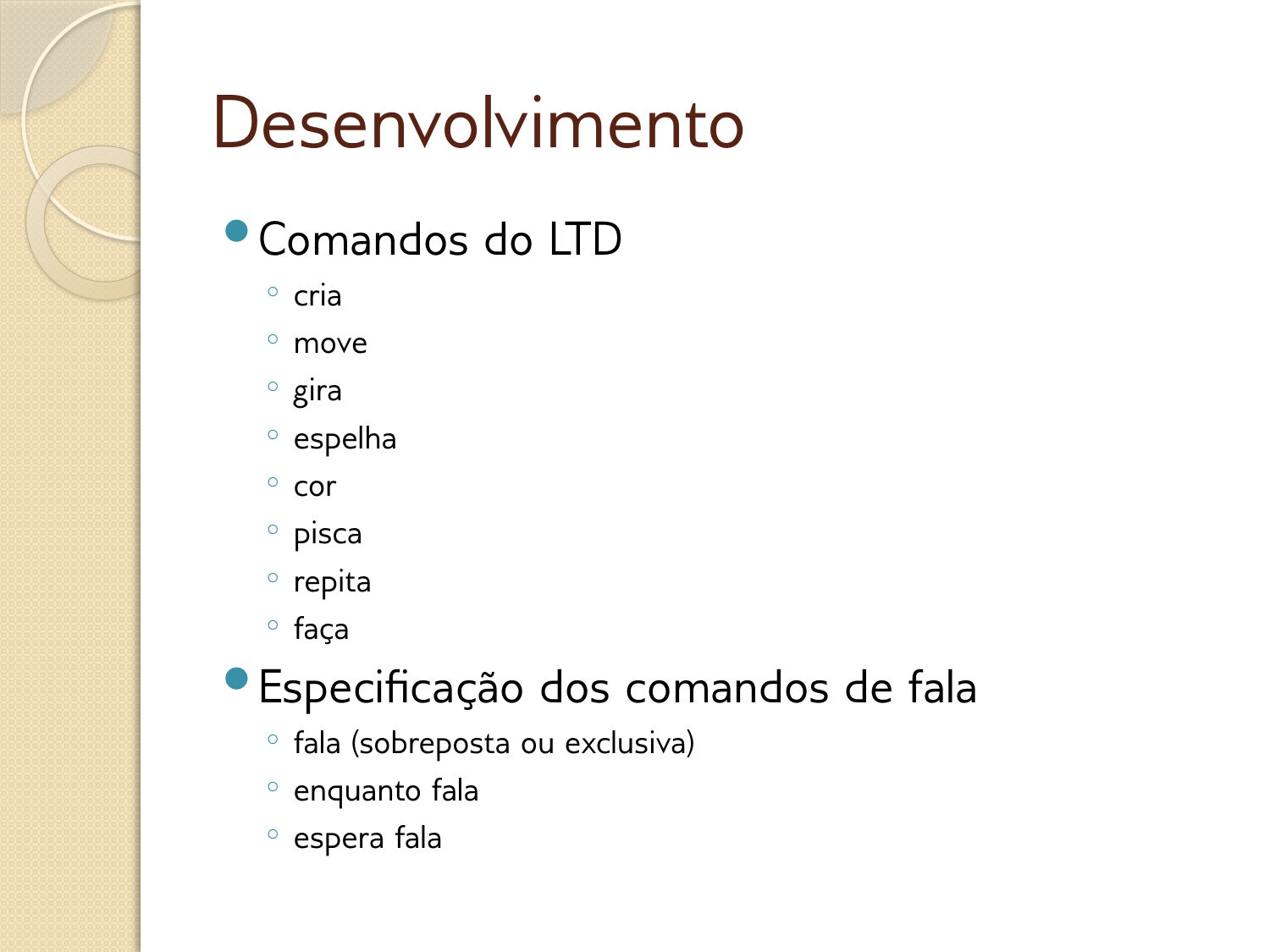

# Desenvolvimento
Comandos do LTD
cria
move
gira
espelha
cor
pisca
repita
faça
Especificação dos comandos de fala
fala (sobreposta ou exclusiva)
enquanto fala
espera fala